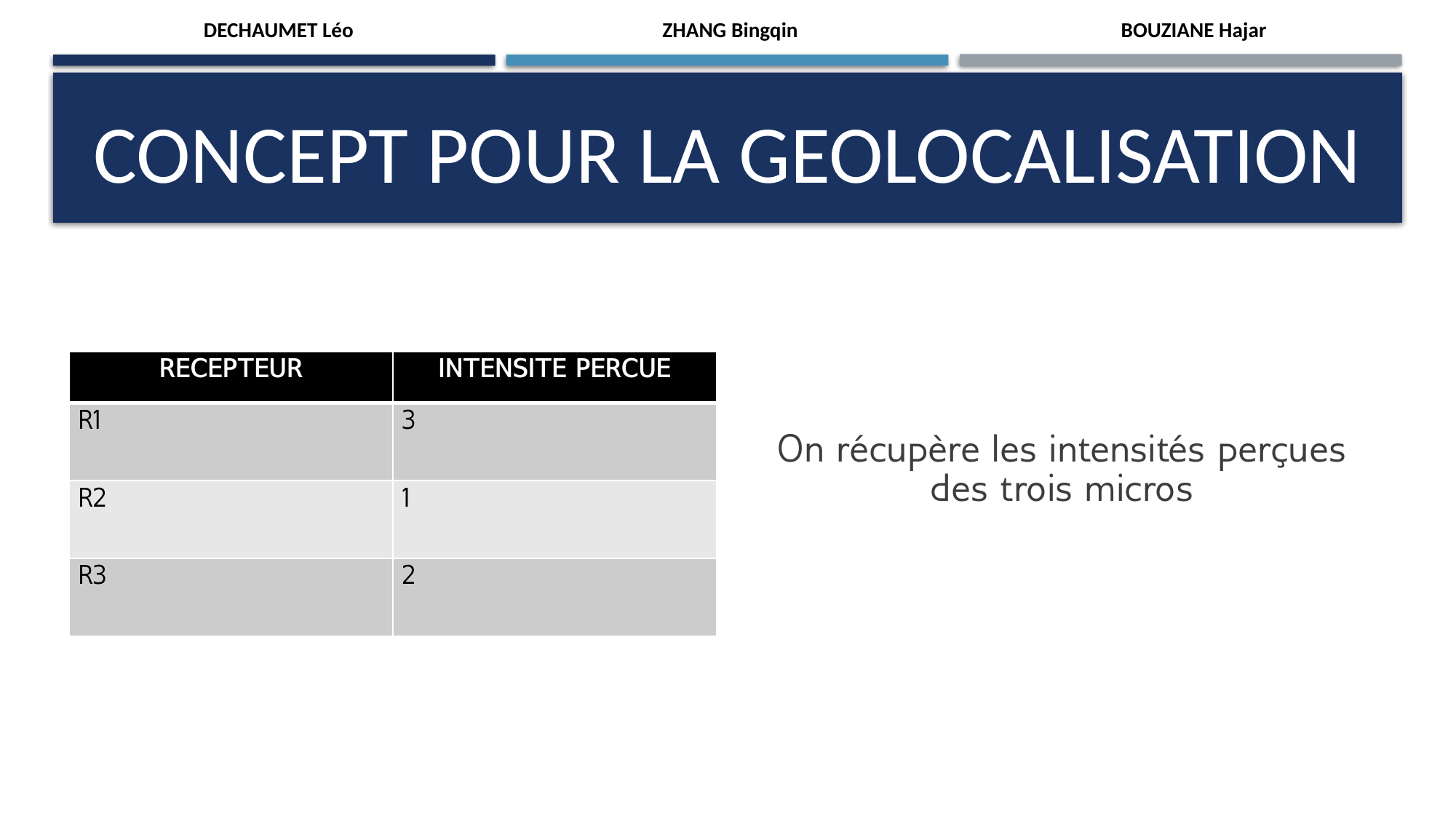

DECHAUMET Léo
BOUZIANE Hajar
ZHANG Bingqin
# CONCEPT POUR LA GEOLOCALISATION
On récupère les intensités perçues des trois micros
| RECEPTEUR | INTENSITE PERCUE |
| --- | --- |
| R1 | 3 |
| R2 | 1 |
| R3 | 2 |